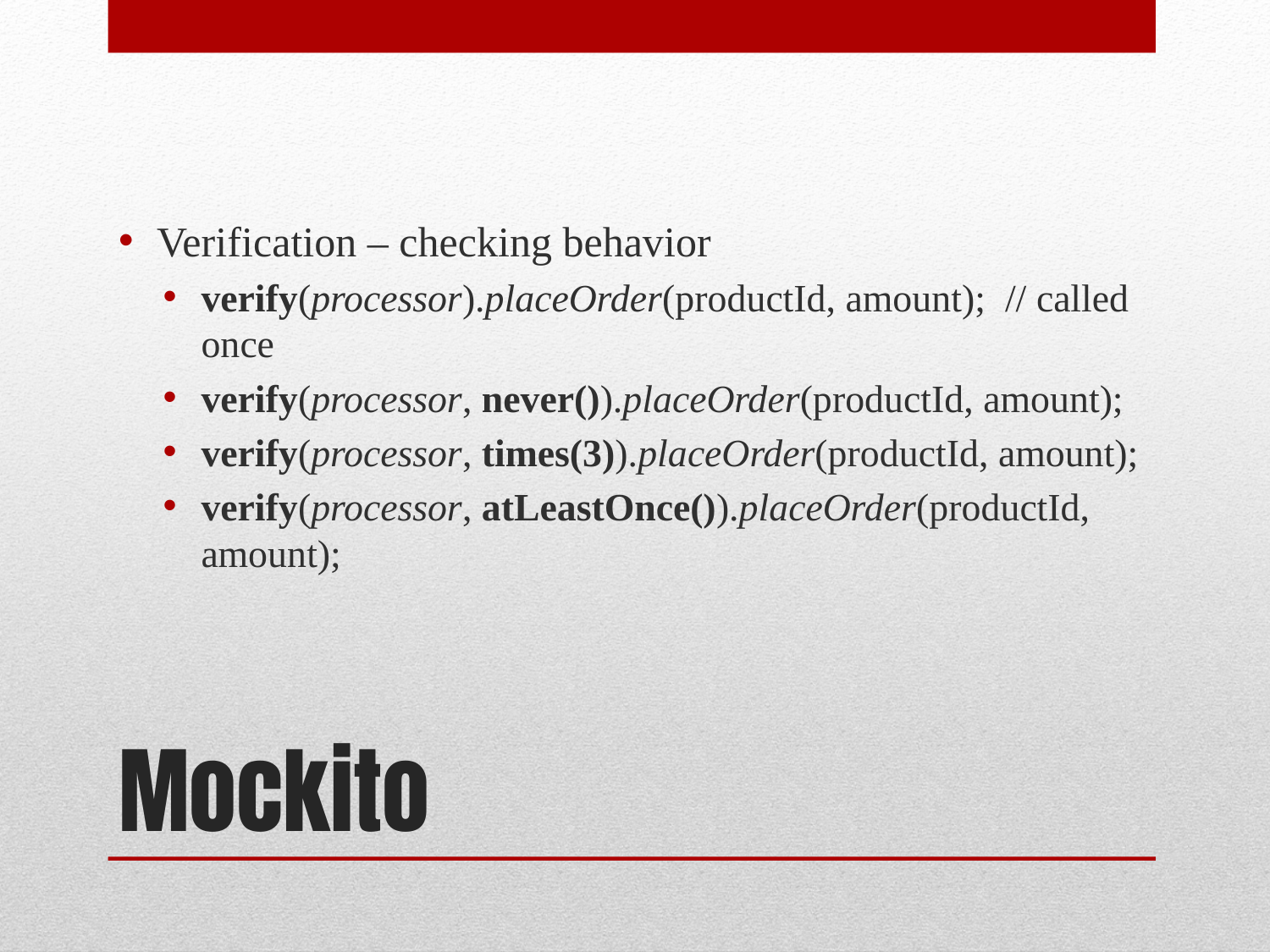

Verification – checking behavior
verify(processor).placeOrder(productId, amount);  // called once
verify(processor, never()).placeOrder(productId, amount);
verify(processor, times(3)).placeOrder(productId, amount);
verify(processor, atLeastOnce()).placeOrder(productId, amount);
# Mockito